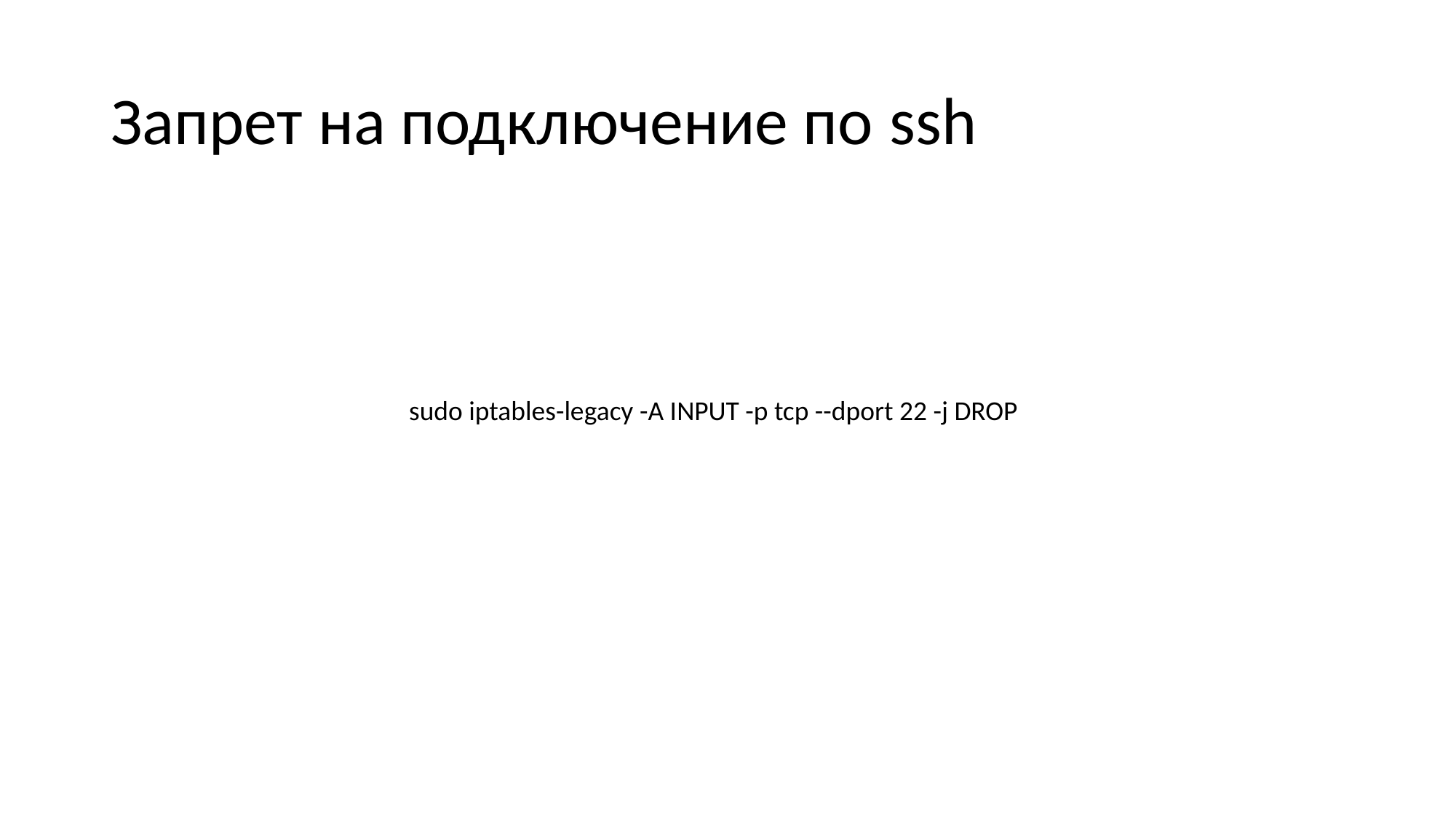

# Запрет на подключение по ssh
sudo iptables-legacy -A INPUT -p tcp --dport 22 -j DROP